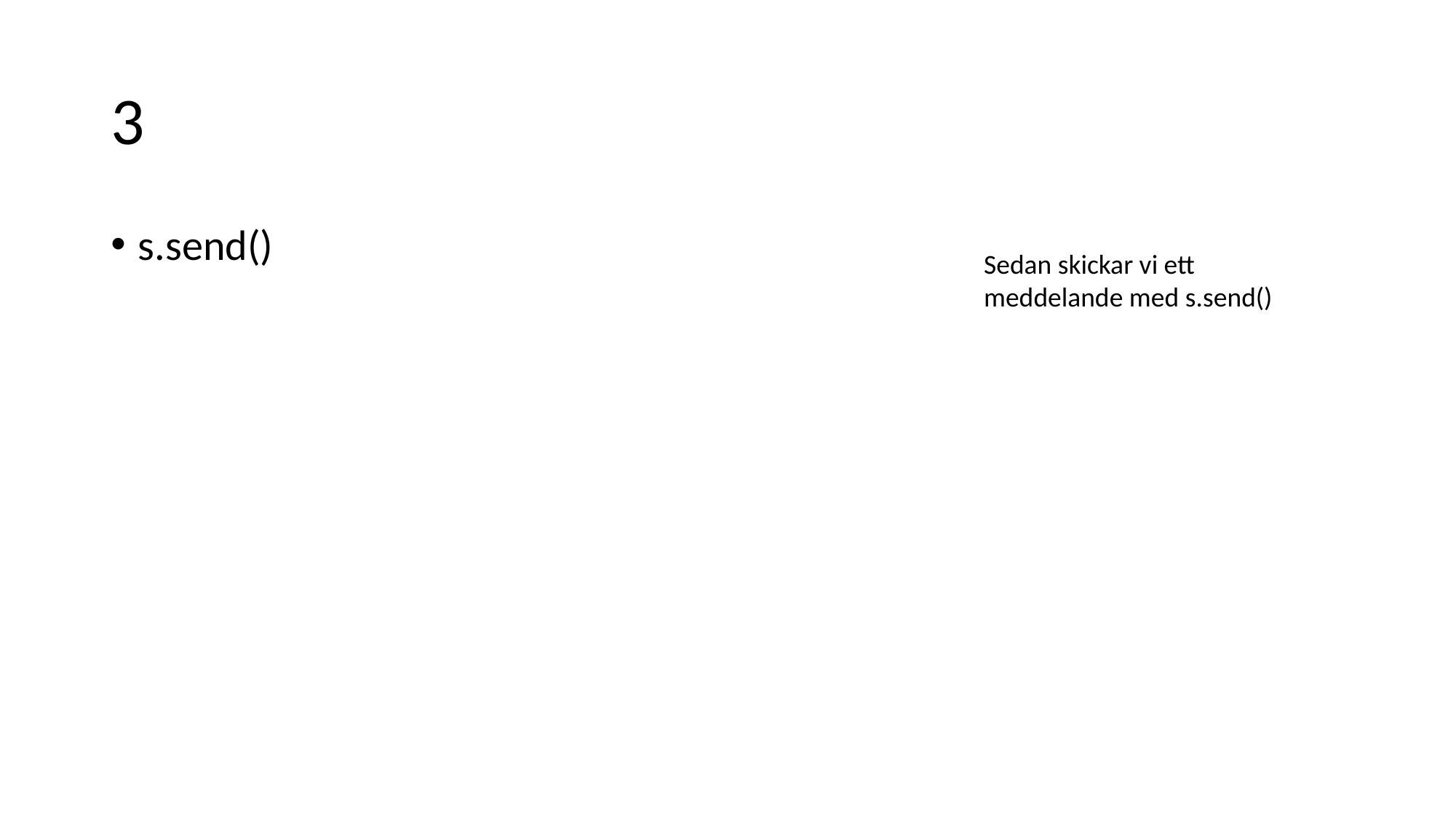

# 3
s.send()
Sedan skickar vi ett meddelande med s.send()